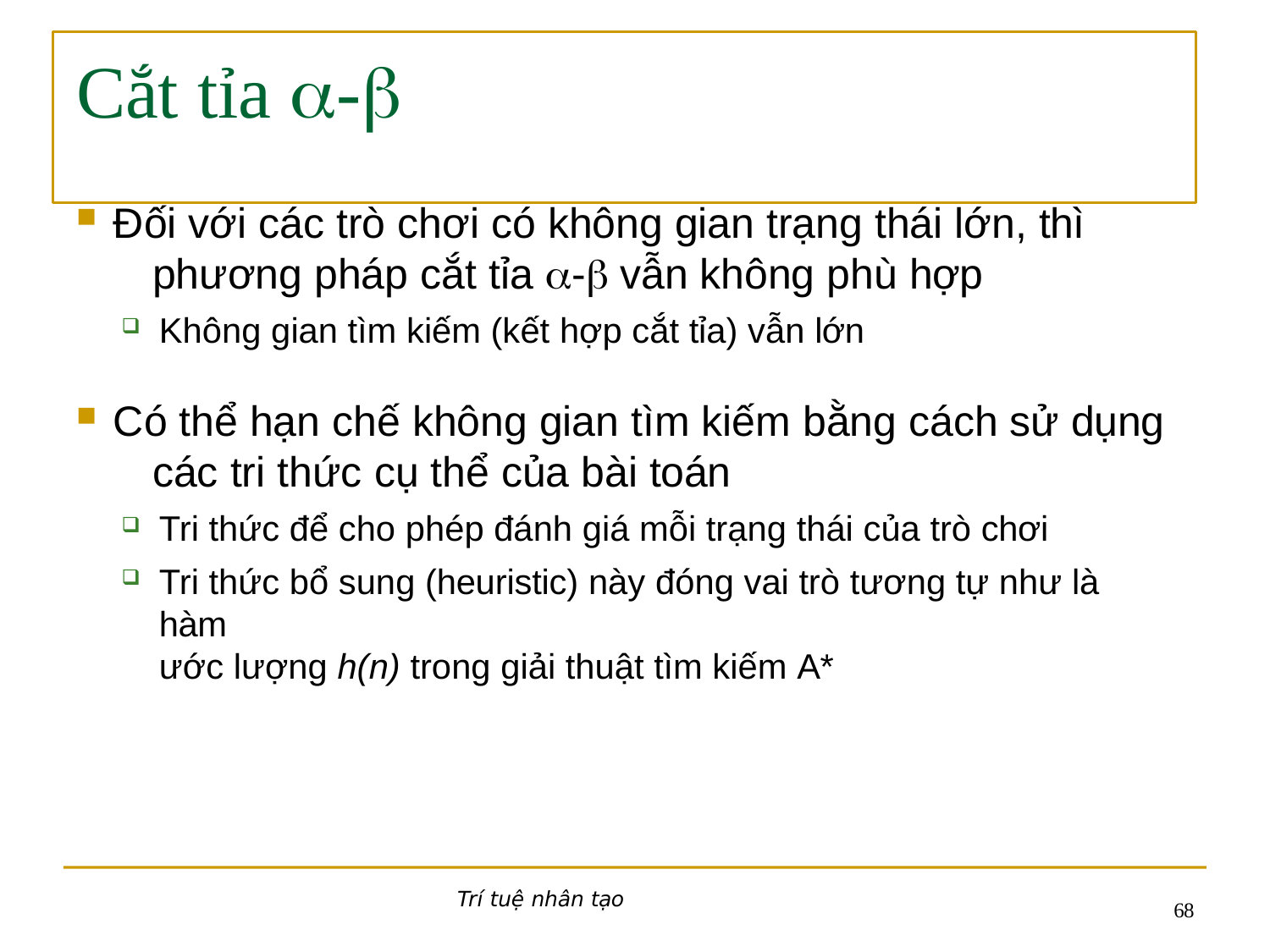

# Cắt tỉa α-β
Đối với các trò chơi có không gian trạng thái lớn, thì 	phương pháp cắt tỉa α-β vẫn không phù hợp
Không gian tìm kiếm (kết hợp cắt tỉa) vẫn lớn

Có thể hạn chế không gian tìm kiếm bằng cách sử dụng 	các tri thức cụ thể của bài toán
Tri thức để cho phép đánh giá mỗi trạng thái của trò chơi
Tri thức bổ sung (heuristic) này đóng vai trò tương tự như là hàm
ước lượng h(n) trong giải thuật tìm kiếm A*

Trí tuệ nhân tạo
68